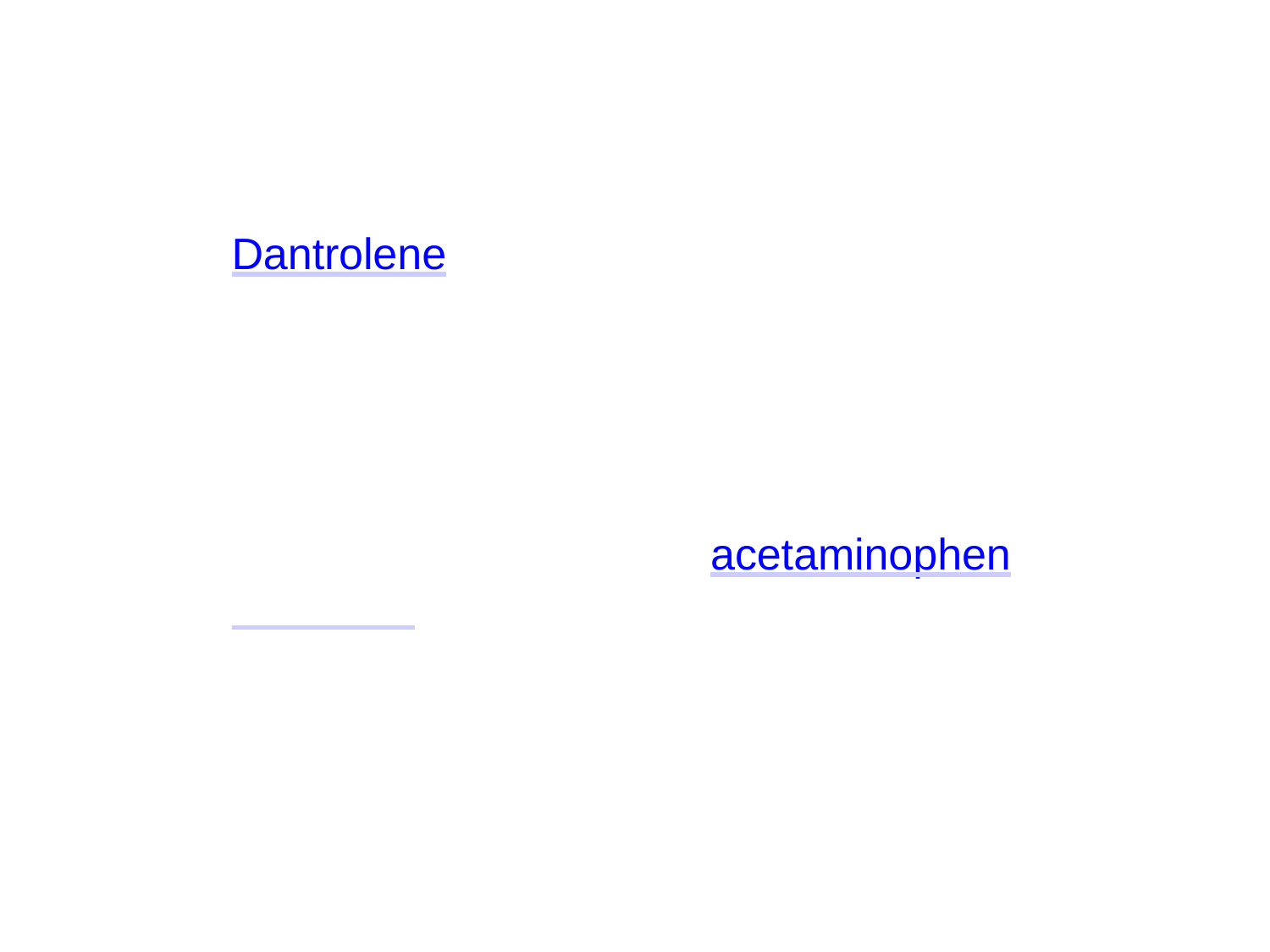

Dantrolene Although initial evidence suggested  that dantrolene shortened cooling times in adults  with heat stroke, additional small trials have not  identified a consistent benefit. Thus, dantrolene is  not routinely used.
Antipyretic medications (acetaminophen,  ibuprofen) are ineffective for the treatment of  hyperthermia in heat stroke victims and should  not be used because they may exacerbate liver  injury (acetaminophen) or compound coagulation  disorders (nonsteroidal antiinflammatory agents,  ibuprofen).